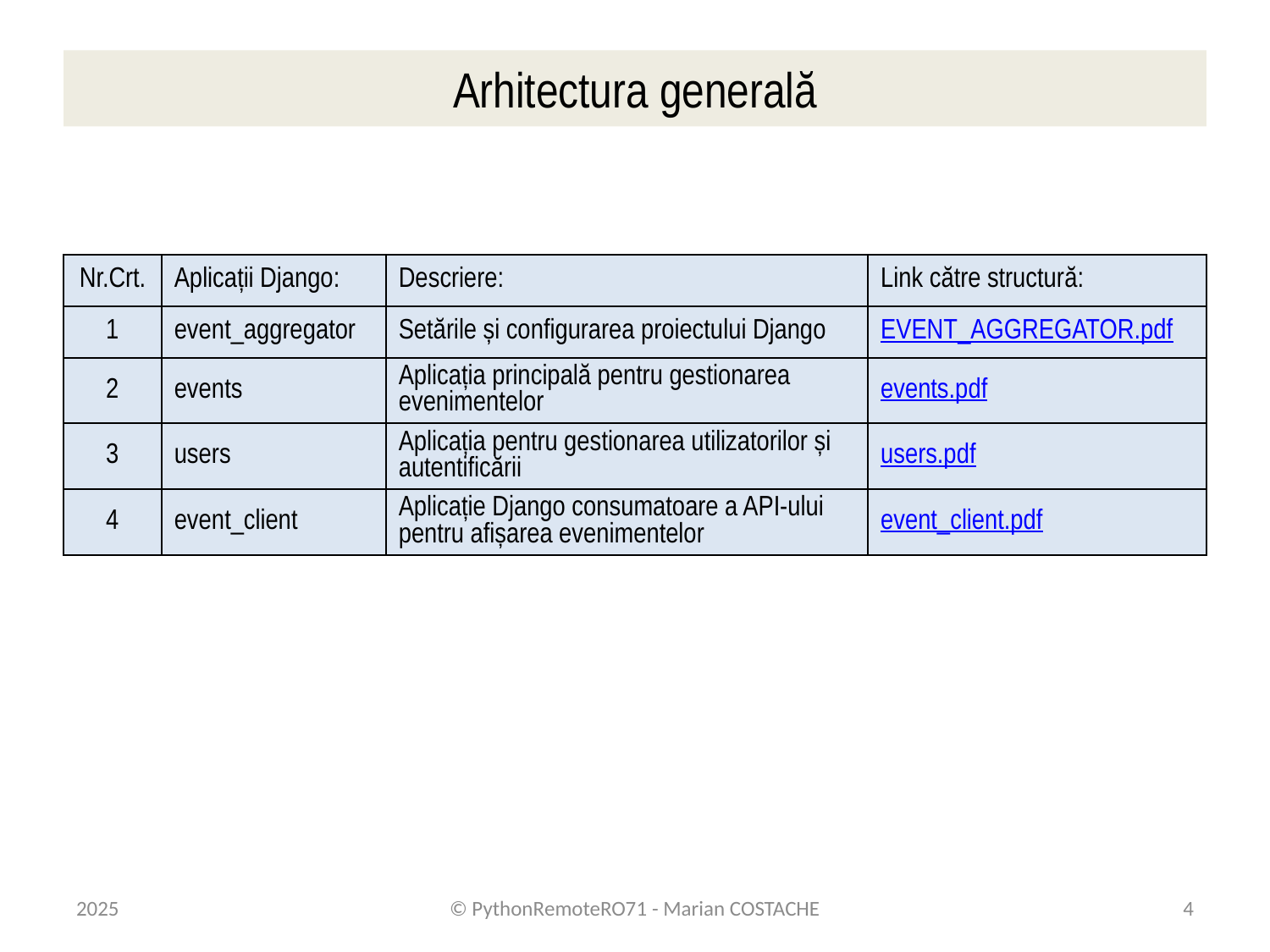

# Arhitectura generală
| Nr.Crt. | Aplicații Django: | Descriere: | Link către structură: |
| --- | --- | --- | --- |
| 1 | event\_aggregator | Setările și configurarea proiectului Django | EVENT\_AGGREGATOR.pdf |
| 2 | events | Aplicația principală pentru gestionarea evenimentelor | events.pdf |
| 3 | users | Aplicația pentru gestionarea utilizatorilor și autentificării | users.pdf |
| 4 | event\_client | Aplicație Django consumatoare a API-ului pentru afișarea evenimentelor | event\_client.pdf |

2025
© PythonRemoteRO71 - Marian COSTACHE
4